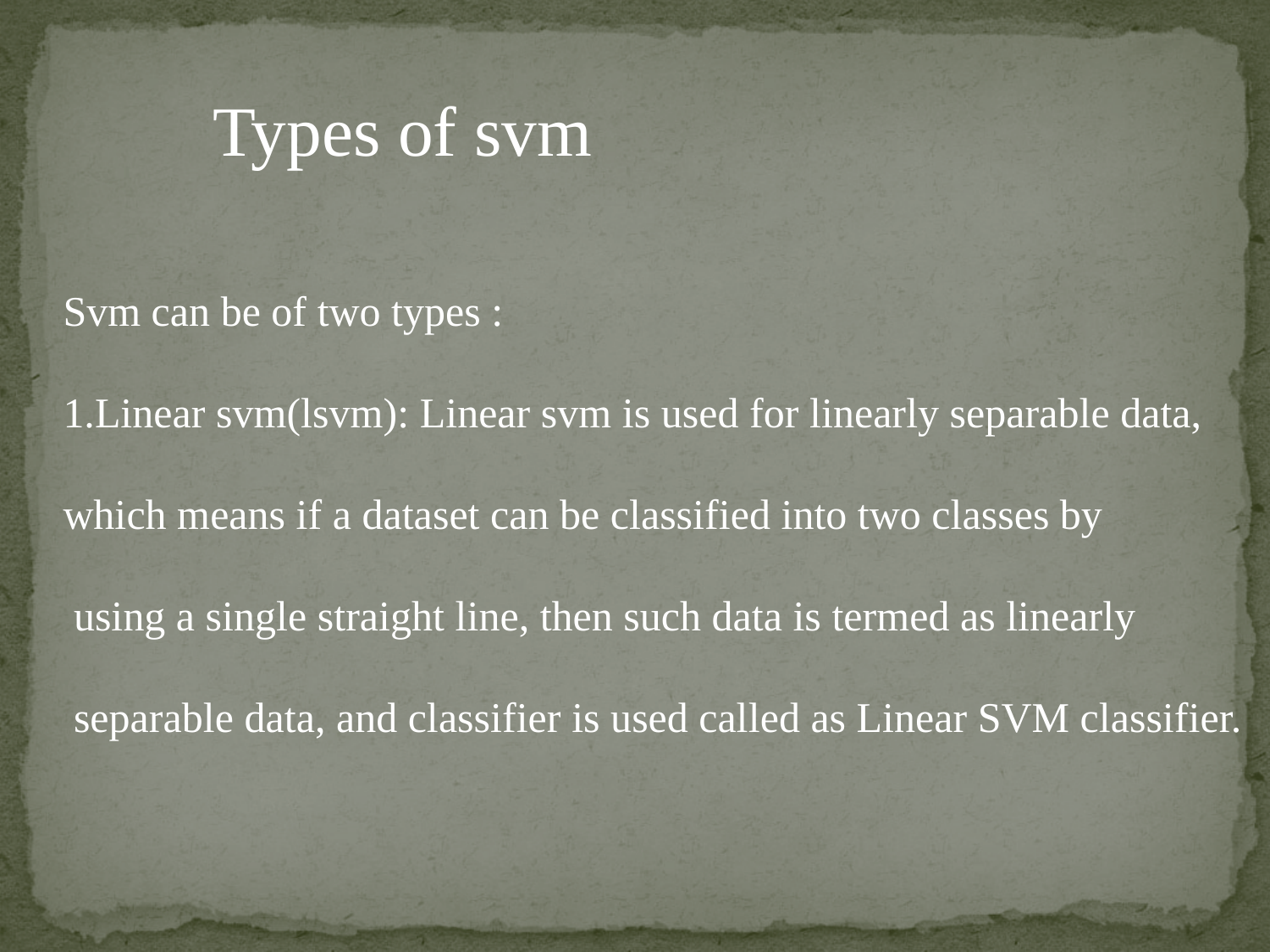

Types of svm
Svm can be of two types :

1.Linear svm(lsvm): Linear svm is used for linearly separable data,

which means if a dataset can be classified into two classes by

 using a single straight line, then such data is termed as linearly

 separable data, and classifier is used called as Linear SVM classifier.